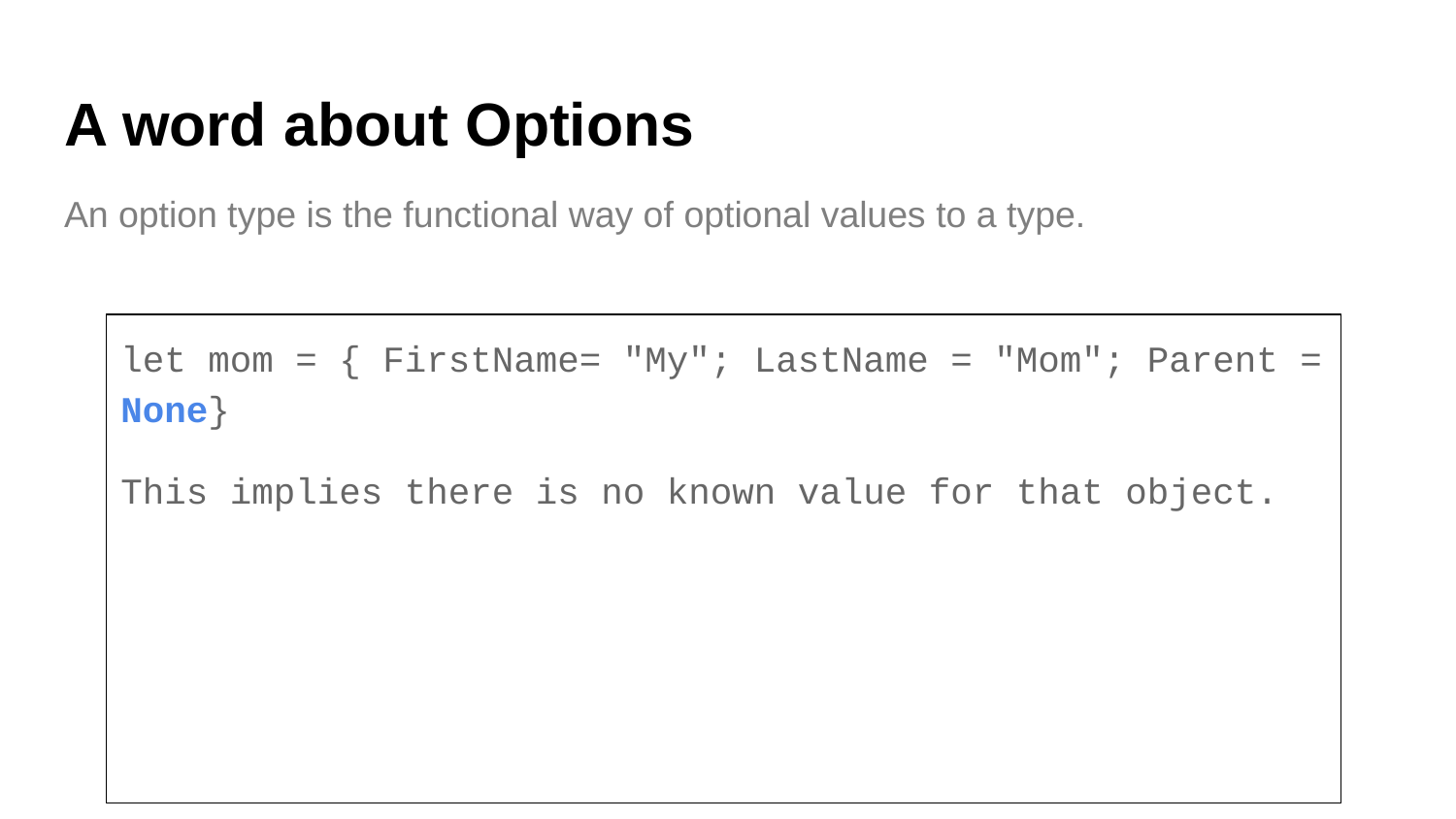

# A word about Options
An option type is the functional way of optional values to a type.
let mom = { FirstName= "My"; LastName = "Mom"; Parent = None}
This implies there is no known value for that object.